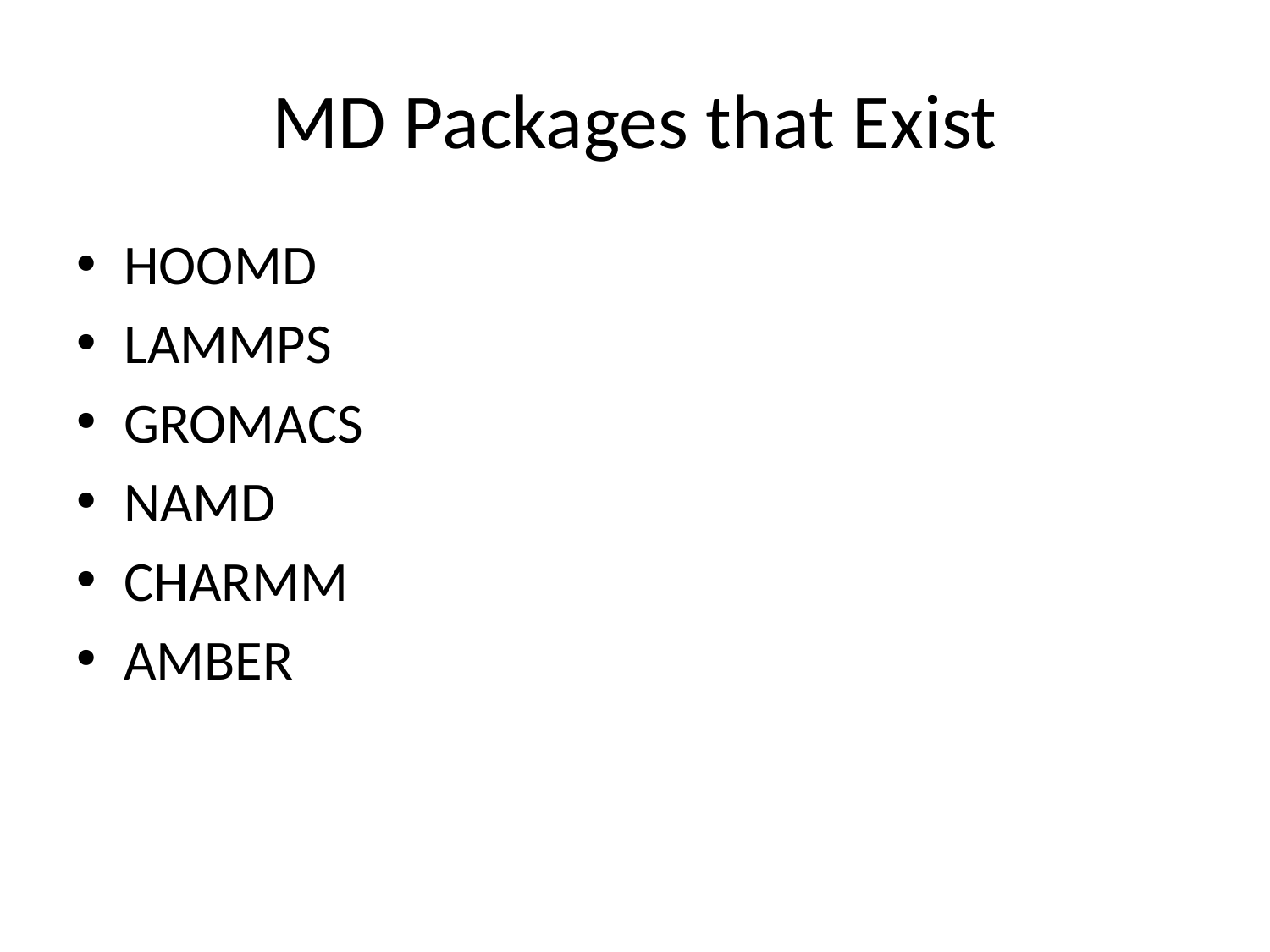

# MD Packages that Exist
HOOMD
LAMMPS
GROMACS
NAMD
CHARMM
AMBER